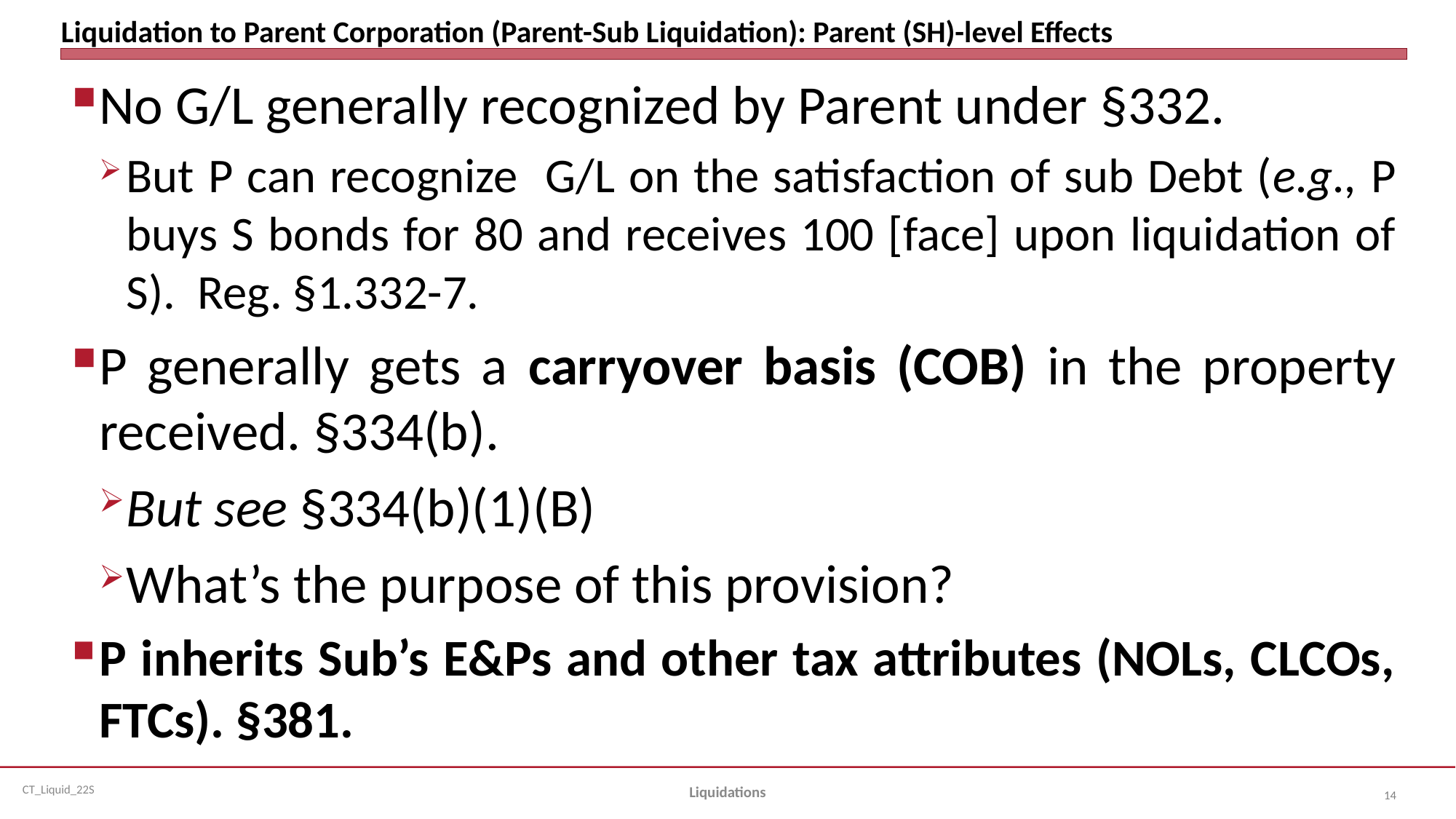

# Liquidation to Parent Corporation (Parent-Sub Liquidation): Parent (SH)-level Effects
No G/L generally recognized by Parent under §332.
But P can recognize  G/L on the satisfaction of sub Debt (e.g., P buys S bonds for 80 and receives 100 [face] upon liquidation of S).  Reg. §1.332-7.
P generally gets a carryover basis (COB) in the property received. §334(b).
But see §334(b)(1)(B)
What’s the purpose of this provision?
P inherits Sub’s E&Ps and other tax attributes (NOLs, CLCOs, FTCs). §381.
Liquidations
14